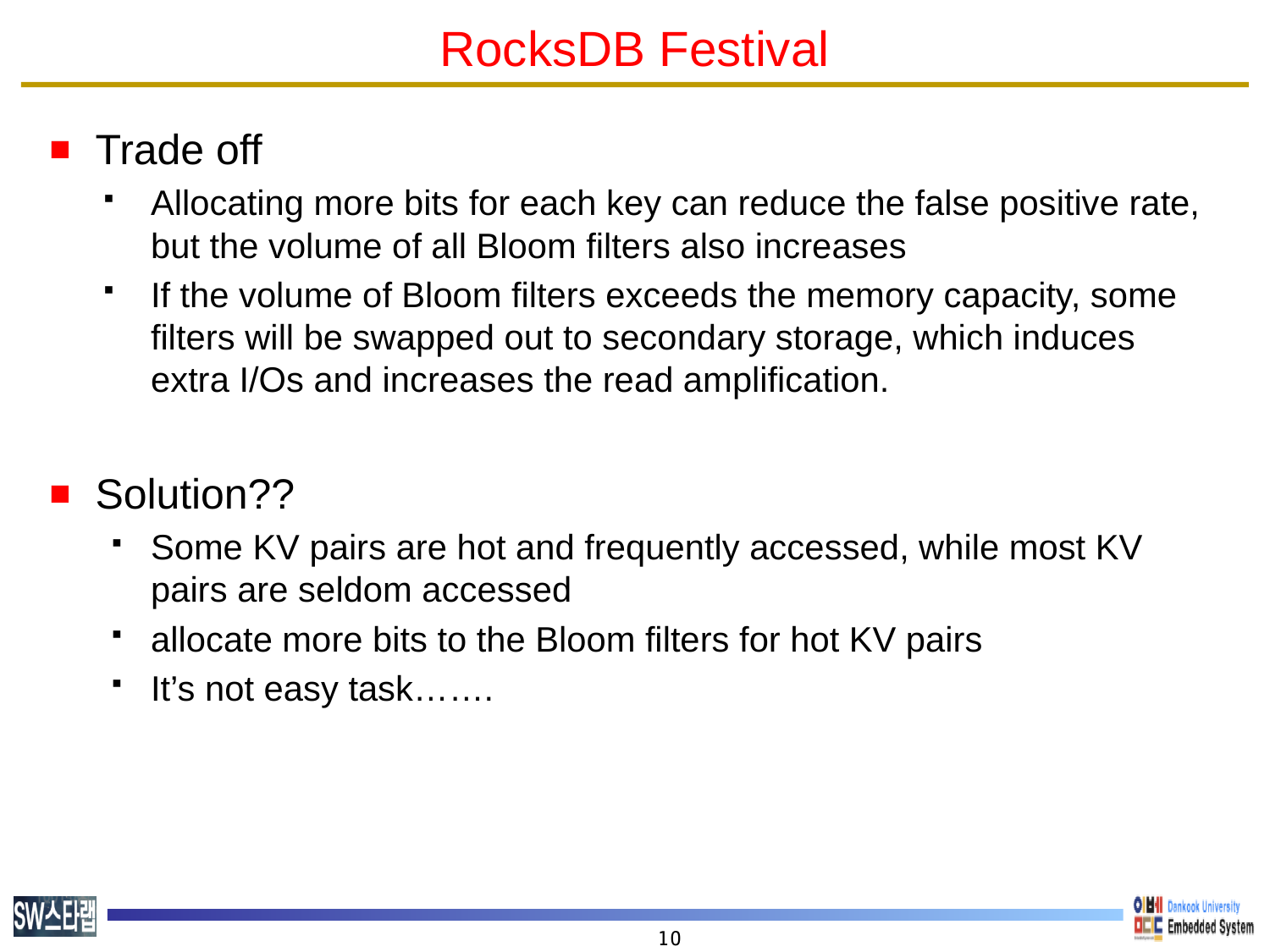

# RocksDB Festival
Trade off
Allocating more bits for each key can reduce the false positive rate, but the volume of all Bloom filters also increases
If the volume of Bloom filters exceeds the memory capacity, some filters will be swapped out to secondary storage, which induces extra I/Os and increases the read amplification.

Solution??
Some KV pairs are hot and frequently accessed, while most KV pairs are seldom accessed
allocate more bits to the Bloom filters for hot KV pairs
It’s not easy task…….
10